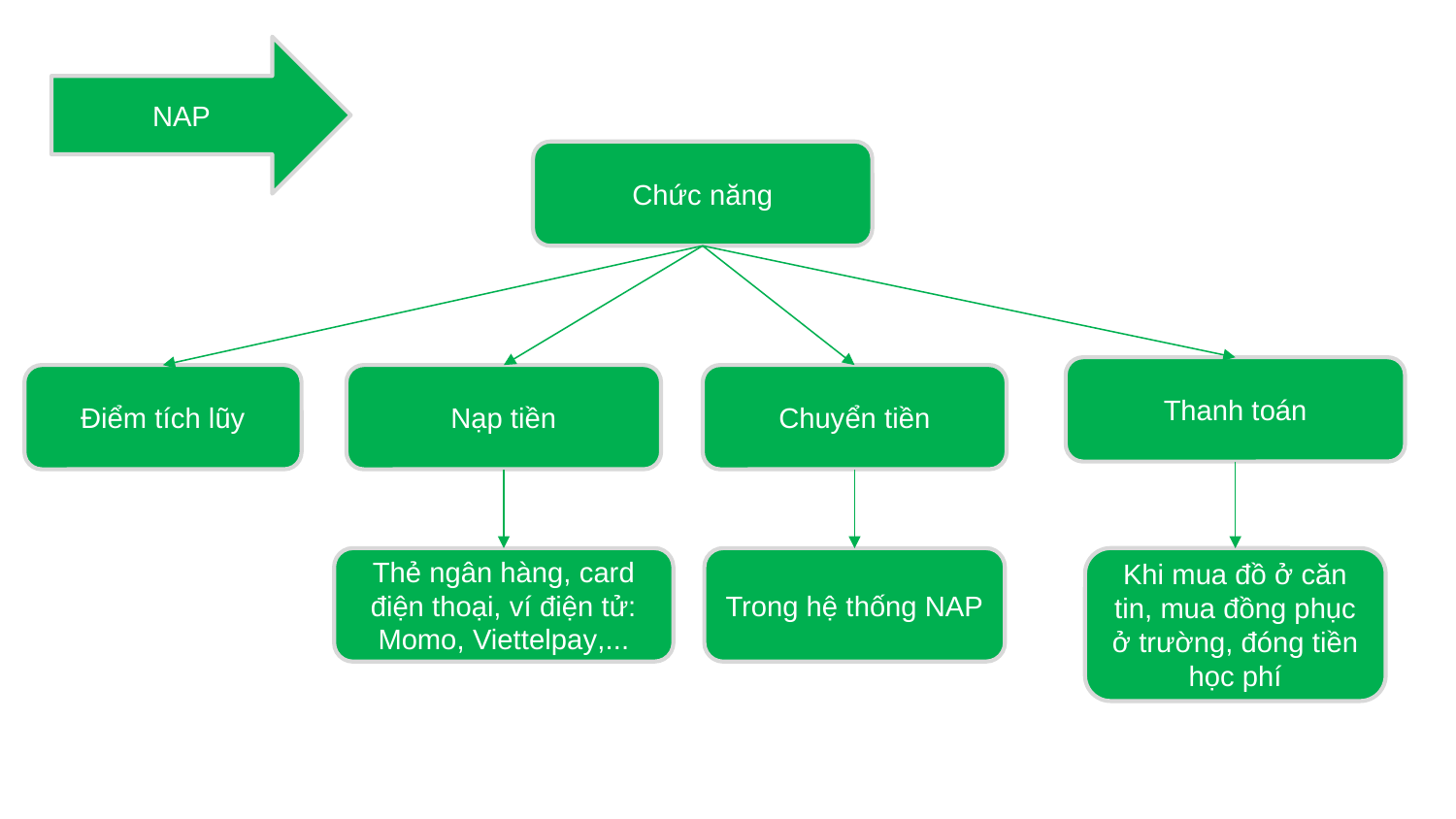

NAP
Chức năng
Thanh toán
Điểm tích lũy
Nạp tiền
Chuyển tiền
Khi mua đồ ở căn tin, mua đồng phục ở trường, đóng tiền học phí
Thẻ ngân hàng, card điện thoại, ví điện tử: Momo, Viettelpay,...
Trong hệ thống NAP